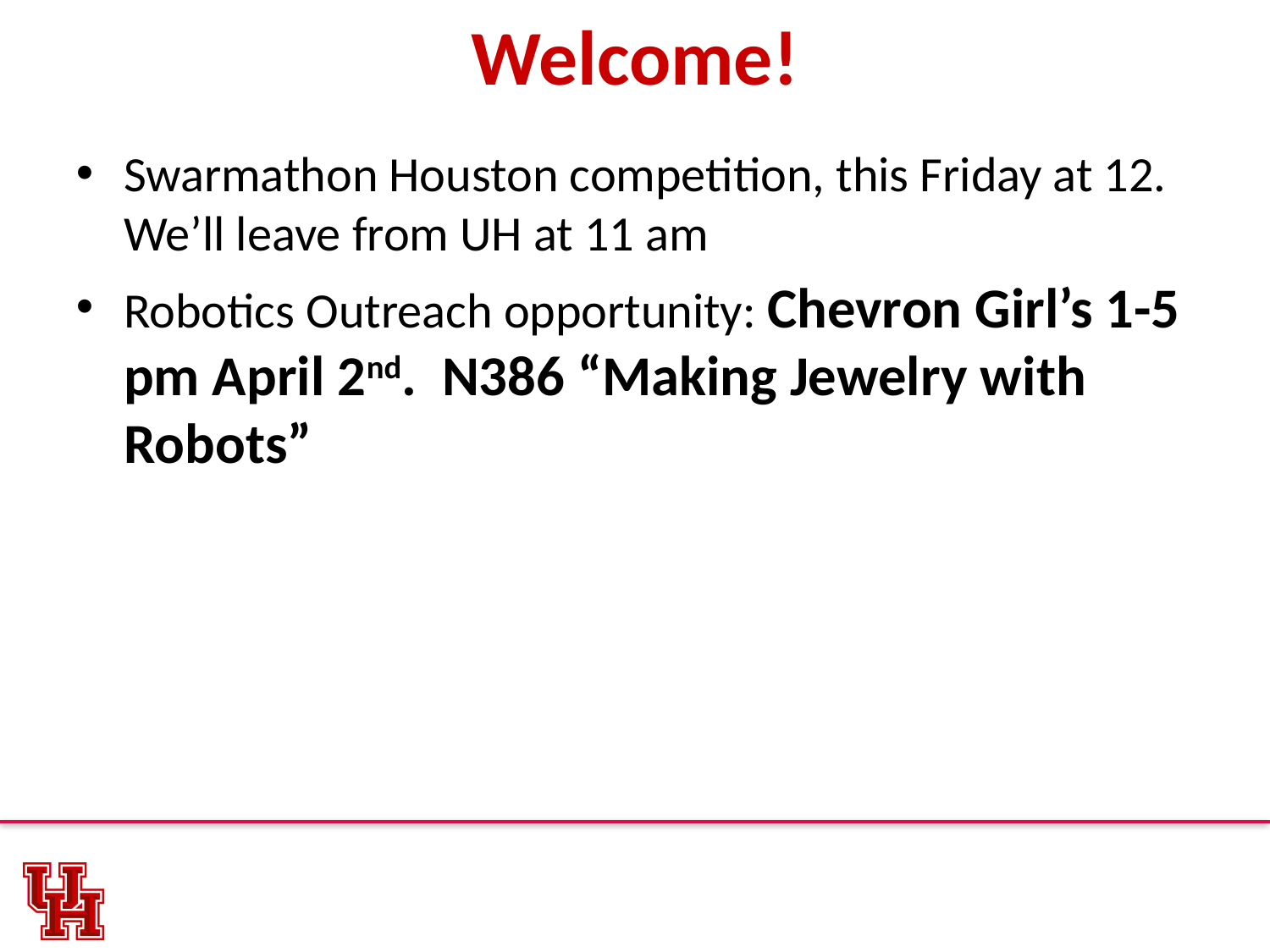

# Welcome!
Swarmathon Houston competition, this Friday at 12.  We’ll leave from UH at 11 am
Robotics Outreach opportunity: Chevron Girl’s 1-5 pm April 2nd.  N386 “Making Jewelry with Robots”